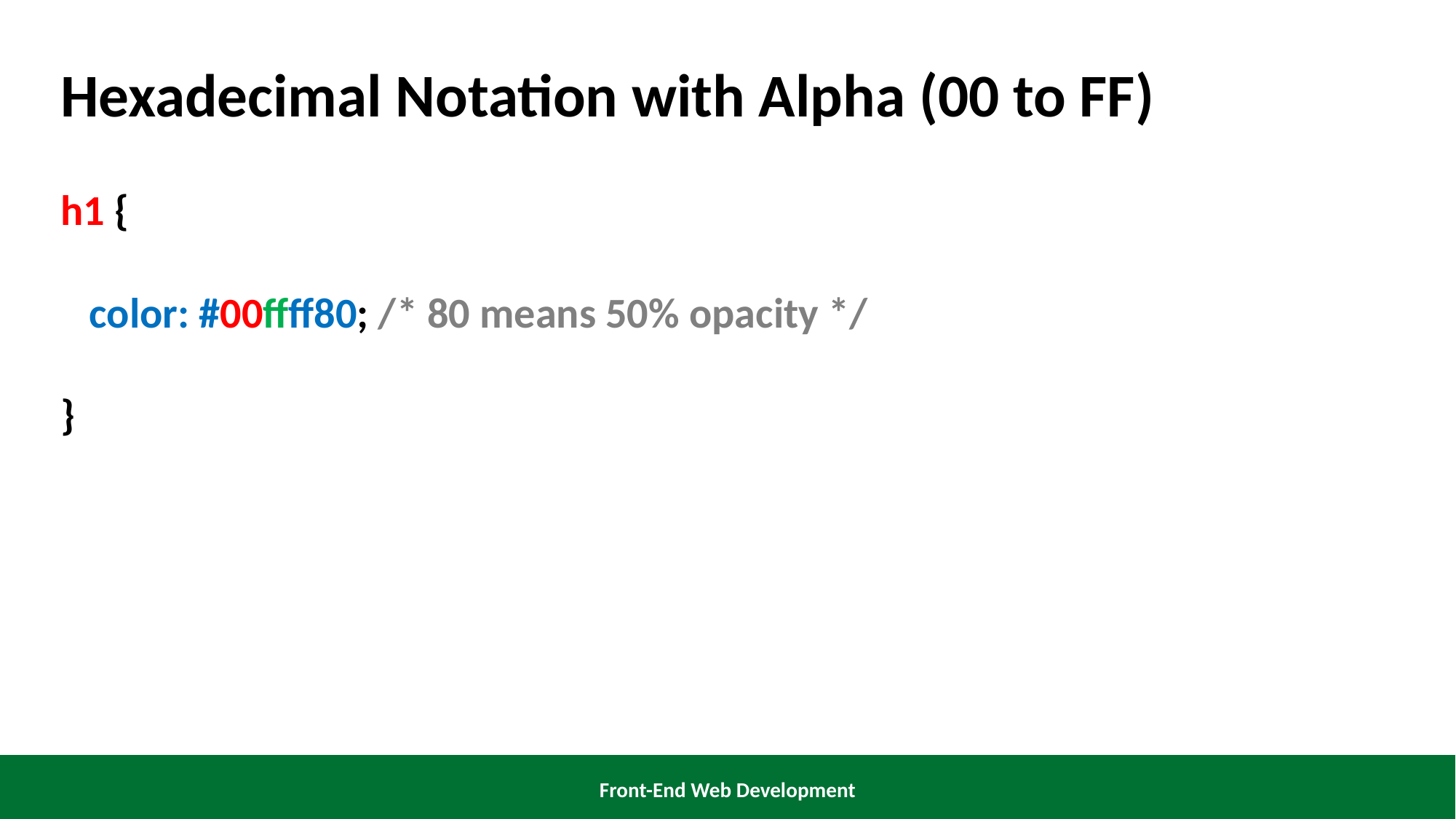

Hexadecimal Notation with Alpha (00 to FF)

h1 {

   color: #00ffff80; /* 80 means 50% opacity */

}